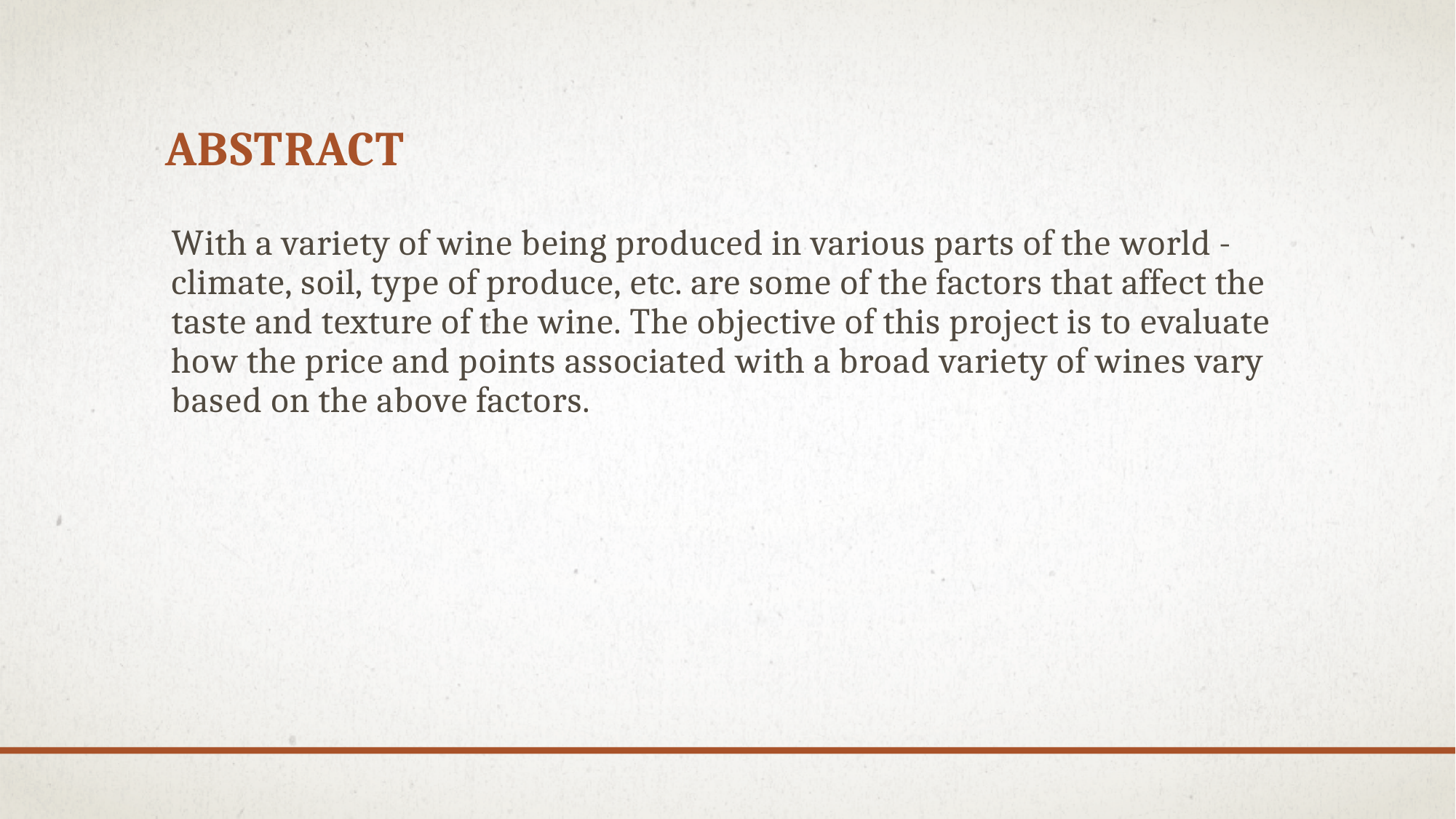

# ABSTRACT
With a variety of wine being produced in various parts of the world - climate, soil, type of produce, etc. are some of the factors that affect the taste and texture of the wine. The objective of this project is to evaluate how the price and points associated with a broad variety of wines vary based on the above factors.